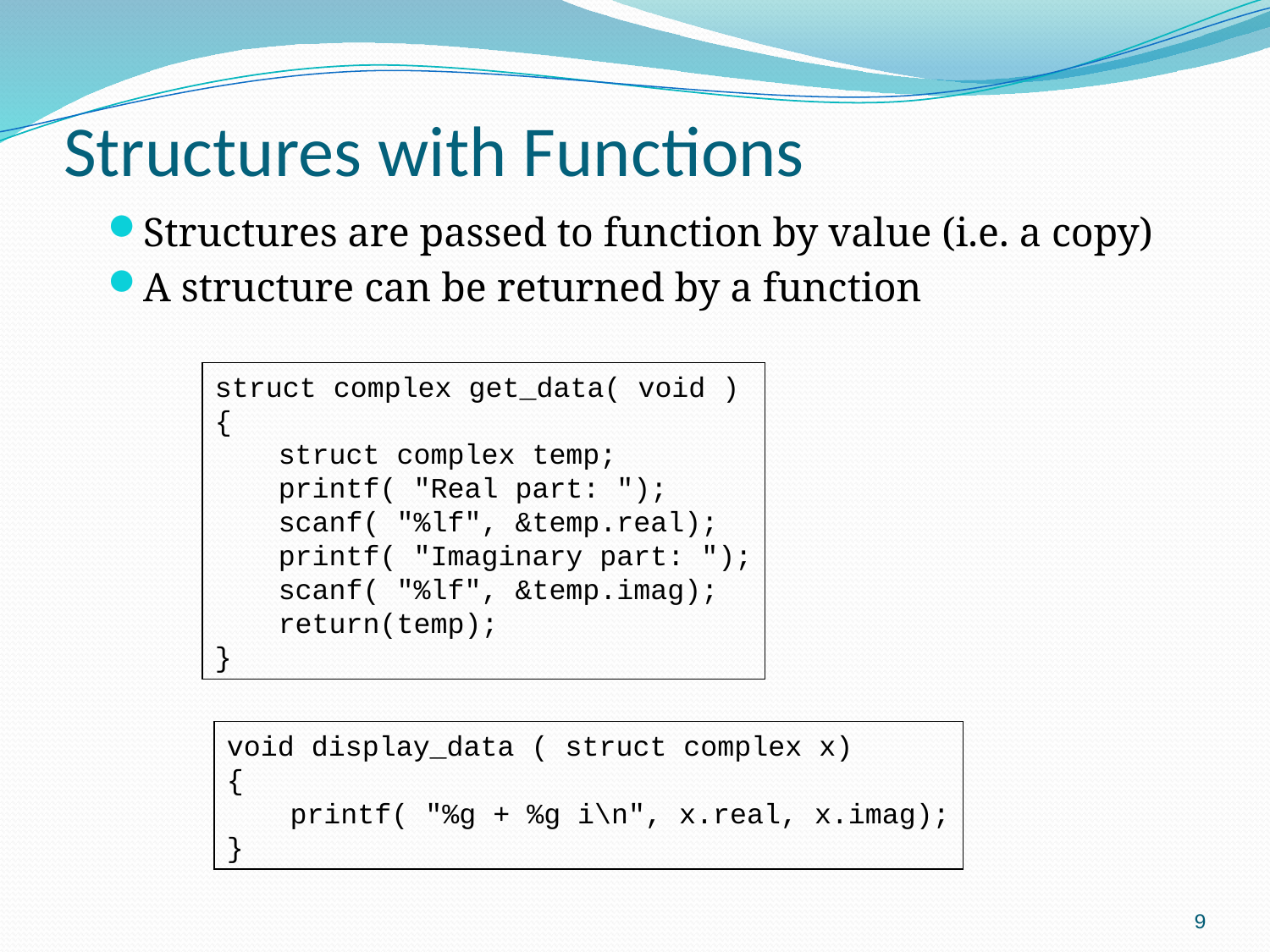

# Structures with Functions
Structures are passed to function by value (i.e. a copy)
A structure can be returned by a function
struct complex get_data( void )
{
	struct complex temp;
	printf( "Real part: ");
	scanf( "%lf", &temp.real);
	printf( "Imaginary part: ");
	scanf( "%lf", &temp.imag);
	return(temp);
}
void display_data ( struct complex x)
{
	printf( "%g + %g i\n", x.real, x.imag);
}
9